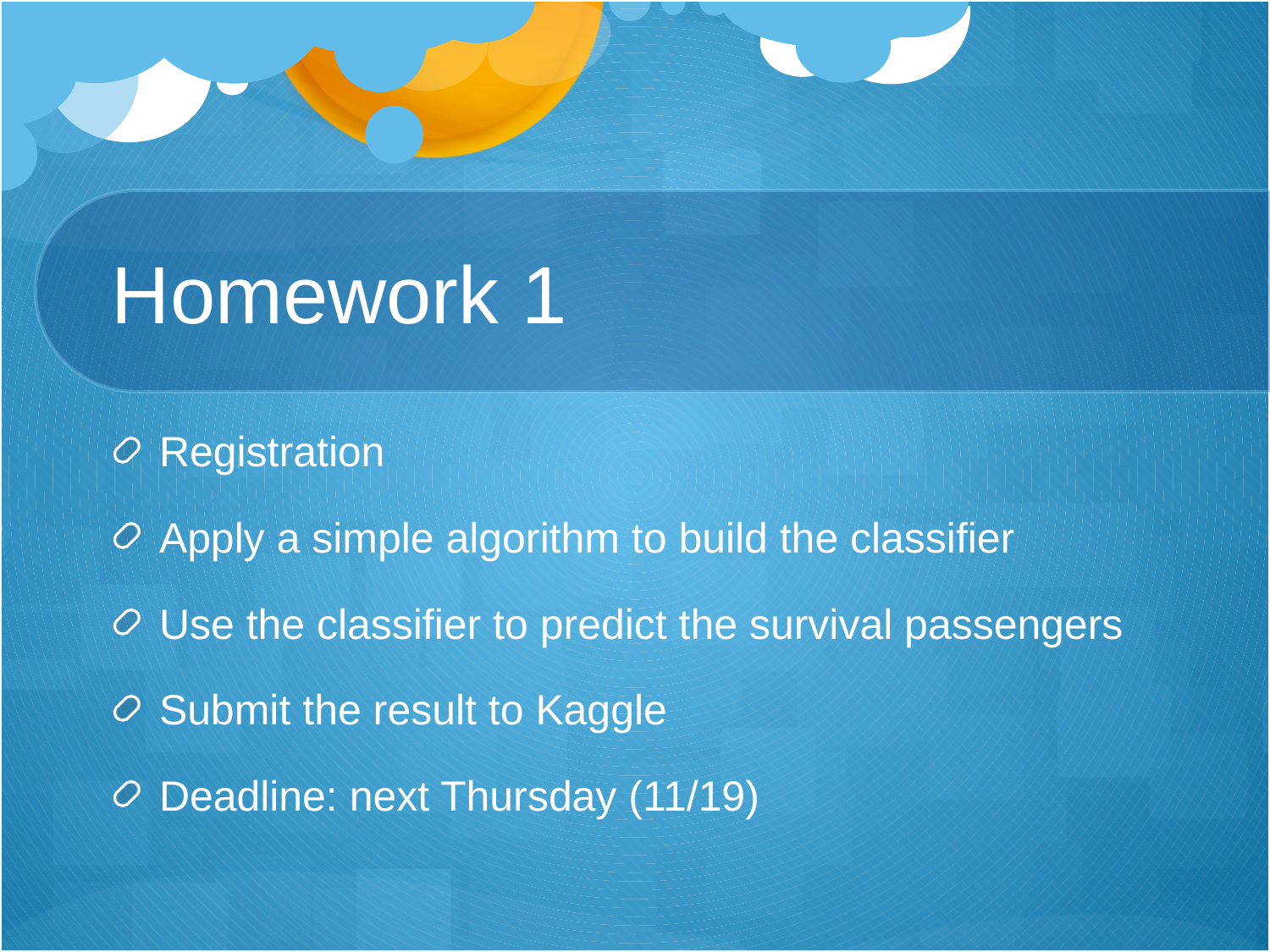

# Homework 1
Registration
Apply a simple algorithm to build the classifier
Use the classifier to predict the survival passengers
Submit the result to Kaggle
Deadline: next Thursday (11/19)